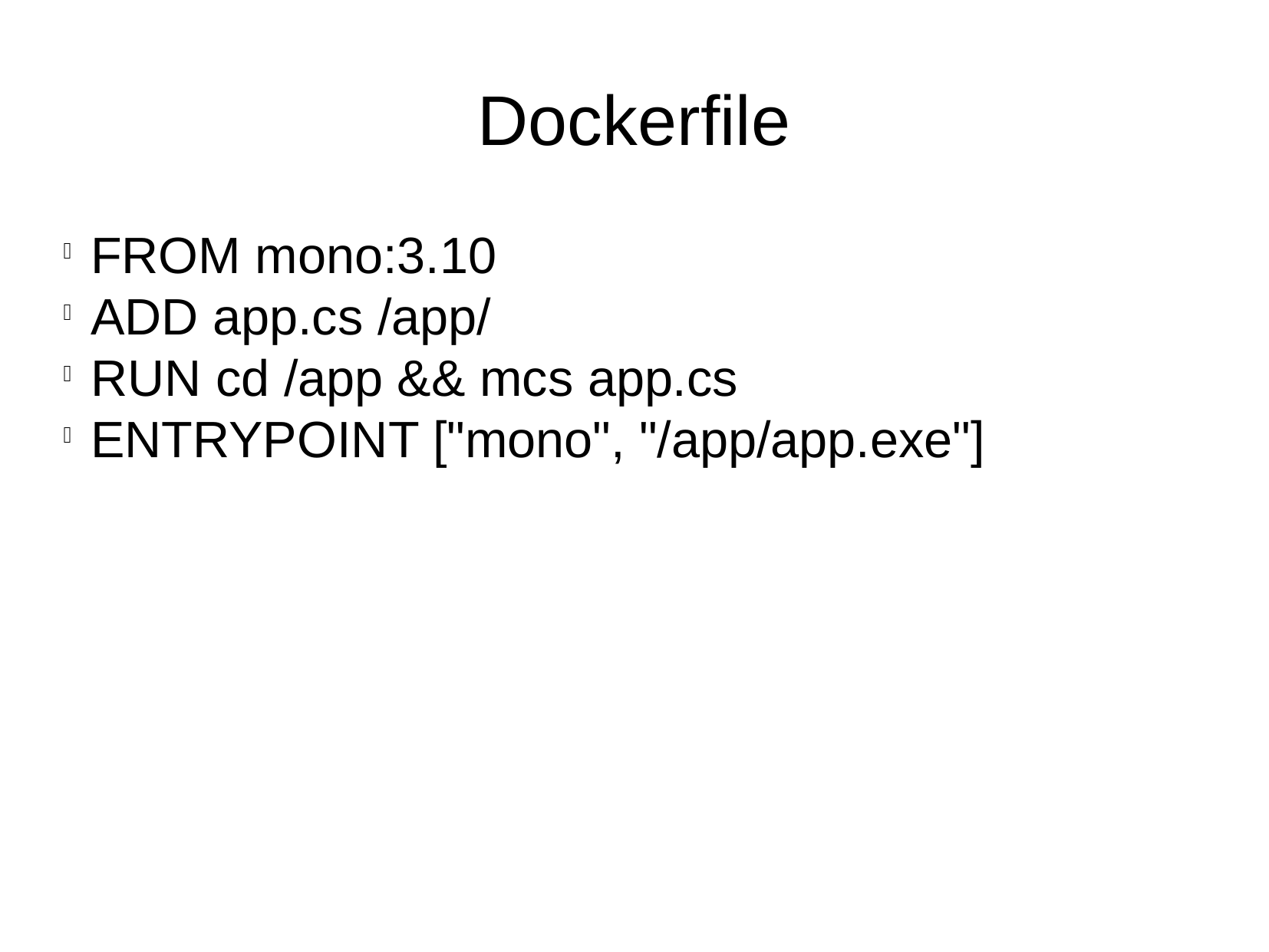

Dockerfile
FROM mono:3.10
ADD app.cs /app/
RUN cd /app && mcs app.cs
ENTRYPOINT ["mono", "/app/app.exe"]